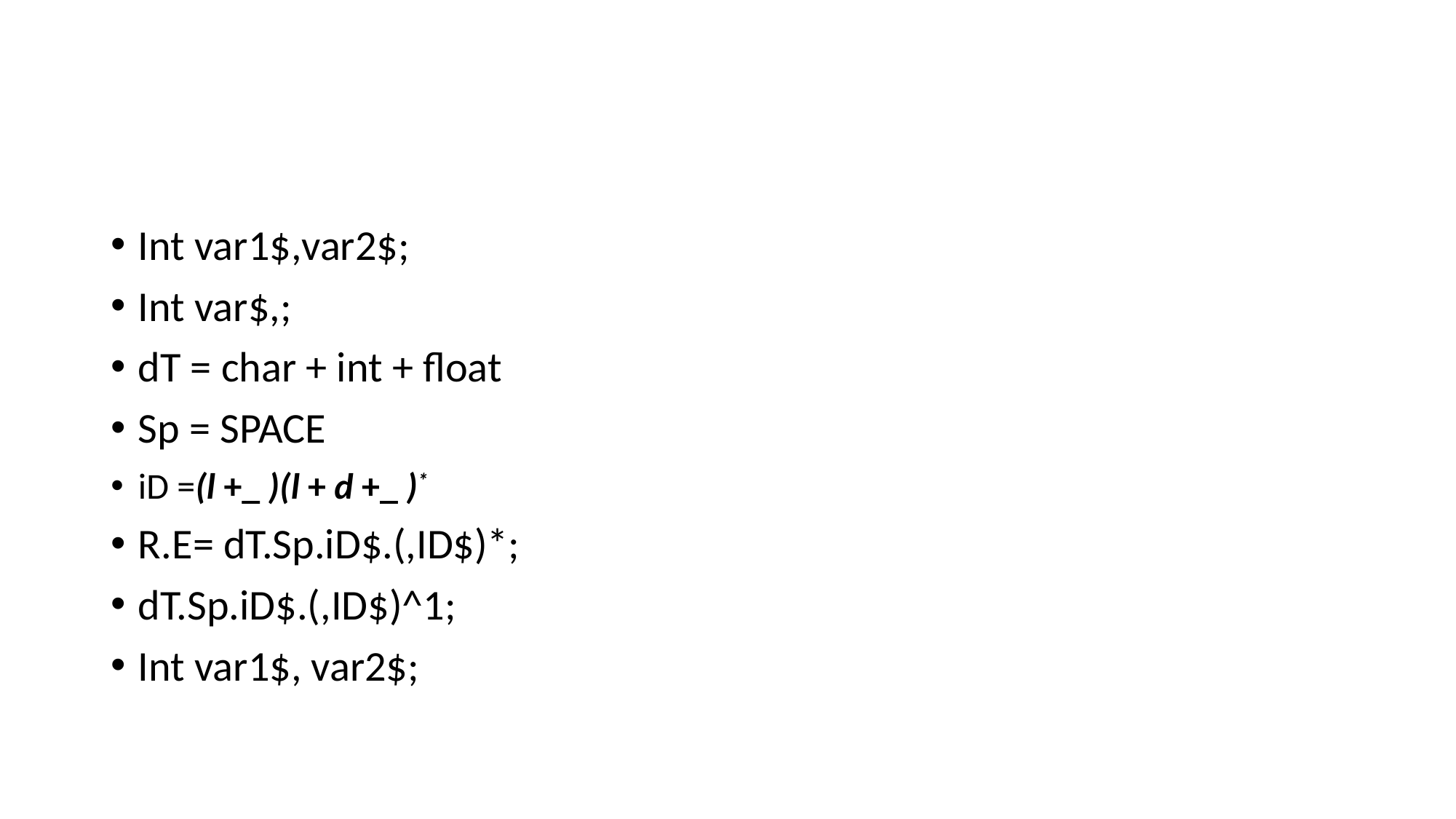

#
Int var1$,var2$;
Int var$,;
dT = char + int + float
Sp = SPACE
iD =(l +_ )(l + d +_ )*
R.E= dT.Sp.iD$.(,ID$)*;
dT.Sp.iD$.(,ID$)^1;
Int var1$, var2$;